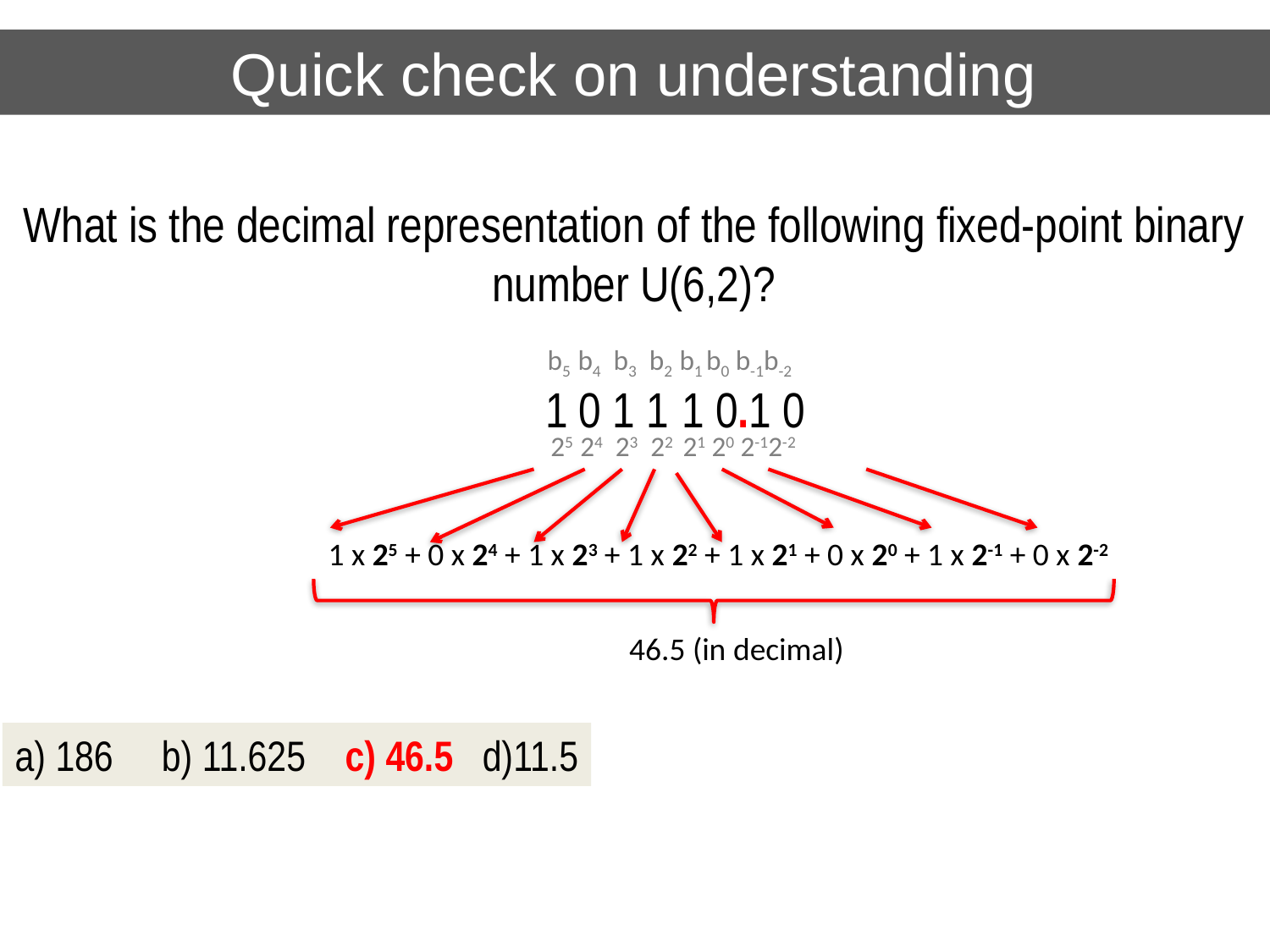

# Quick check on understanding
What is the decimal representation of the following fixed-point binary number U(6,2)?

b5  b4  b3  b2  b1 b0 b-1b-2
1 0 1 1 1 0.1 0
25  24  23  22  21 20 2-12-2
1 x 25 + 0 x 24 + 1 x 23 + 1 x 22 + 1 x 21 + 0 x 20 + 1 x 2-1 + 0 x 2-2
46.5 (in decimal)
a) 186     b) 11.625    c) 46.5   d)11.5